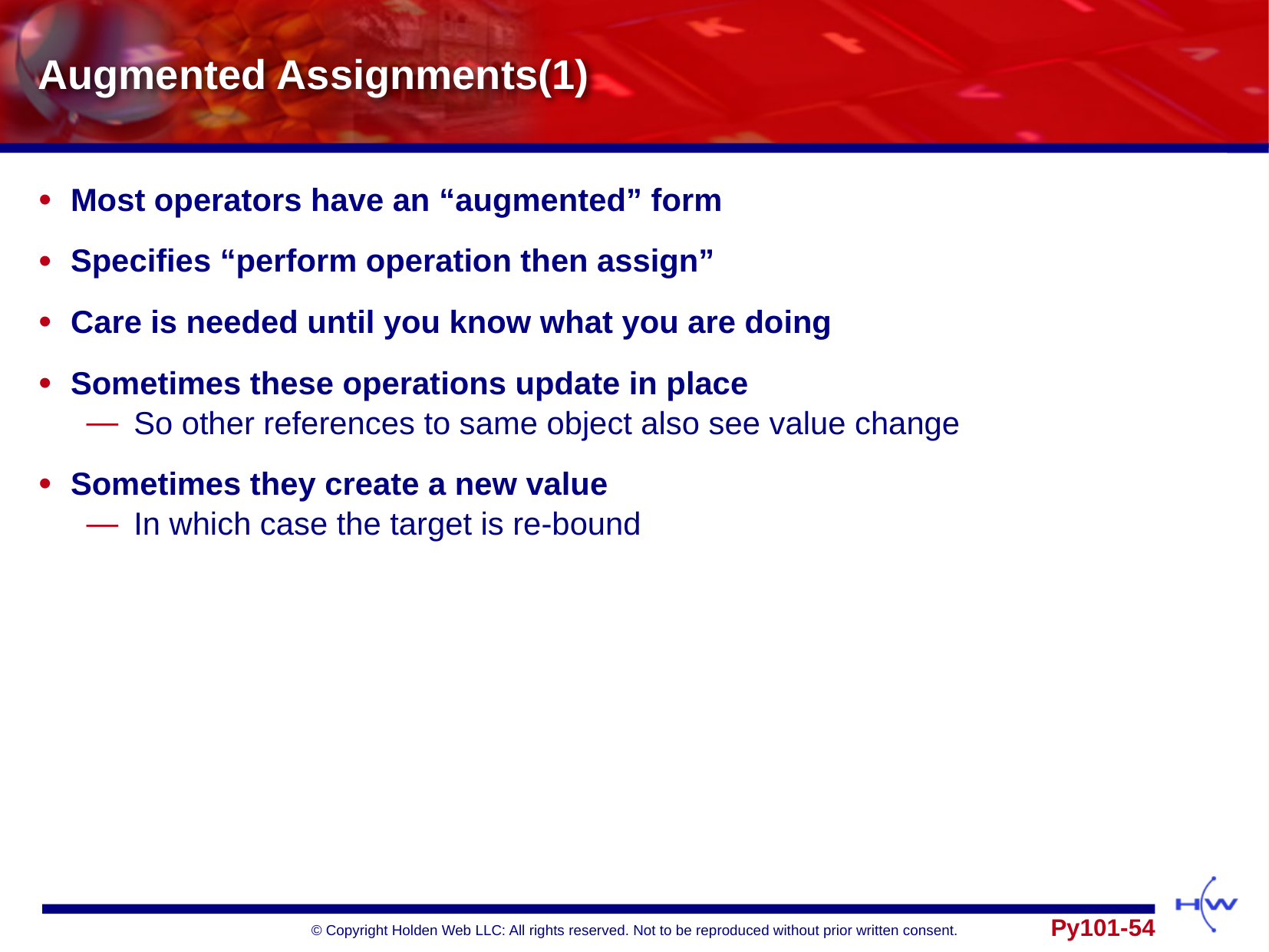

# Augmented Assignments(1)
Most operators have an “augmented” form
Specifies “perform operation then assign”
Care is needed until you know what you are doing
Sometimes these operations update in place
So other references to same object also see value change
Sometimes they create a new value
In which case the target is re-bound